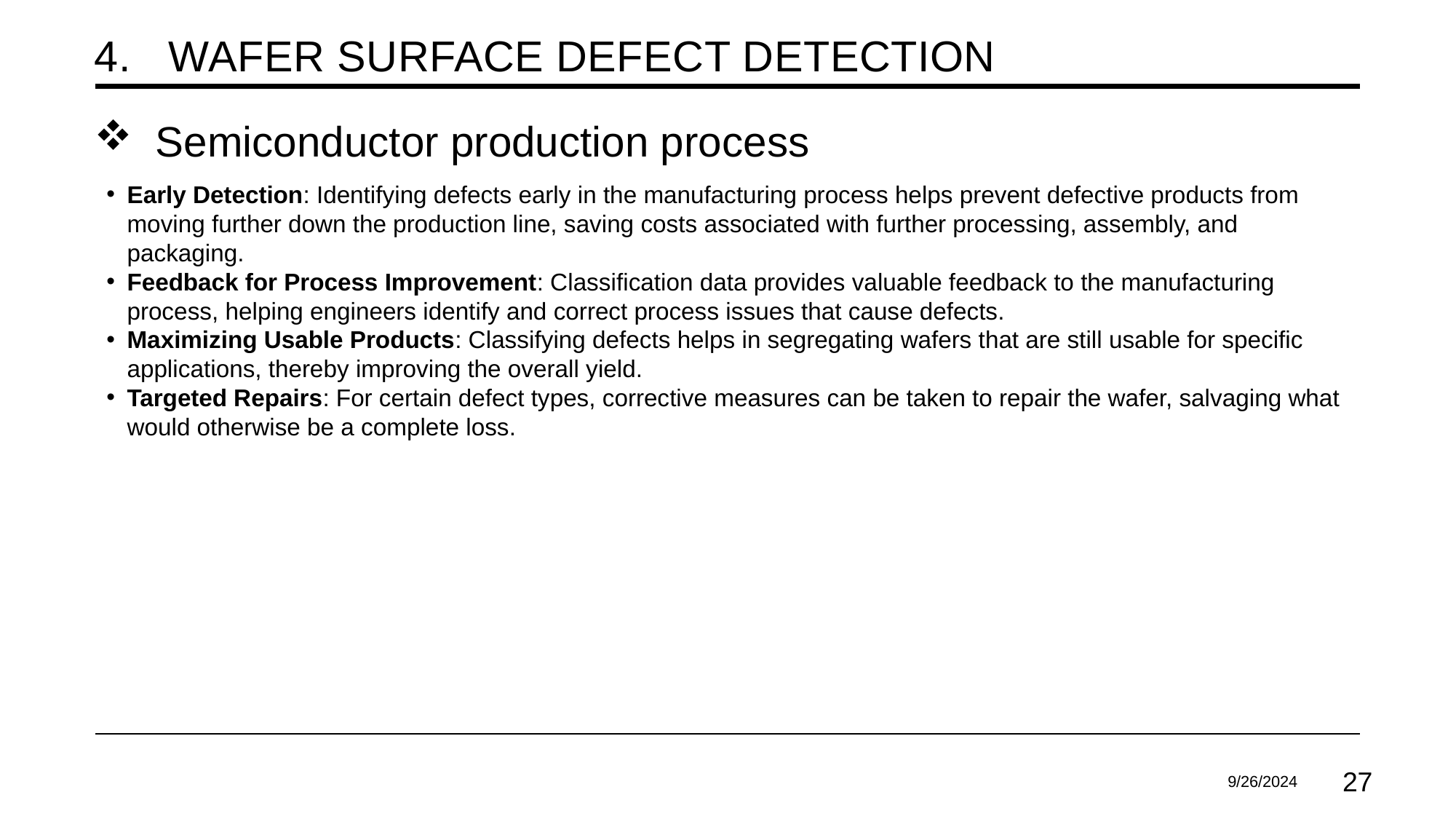

# 4.   Wafer surface defect detection
Semiconductor production process
Early Detection: Identifying defects early in the manufacturing process helps prevent defective products from moving further down the production line, saving costs associated with further processing, assembly, and packaging.
Feedback for Process Improvement: Classification data provides valuable feedback to the manufacturing process, helping engineers identify and correct process issues that cause defects.
Maximizing Usable Products: Classifying defects helps in segregating wafers that are still usable for specific applications, thereby improving the overall yield.
Targeted Repairs: For certain defect types, corrective measures can be taken to repair the wafer, salvaging what would otherwise be a complete loss.

9/26/2024
27